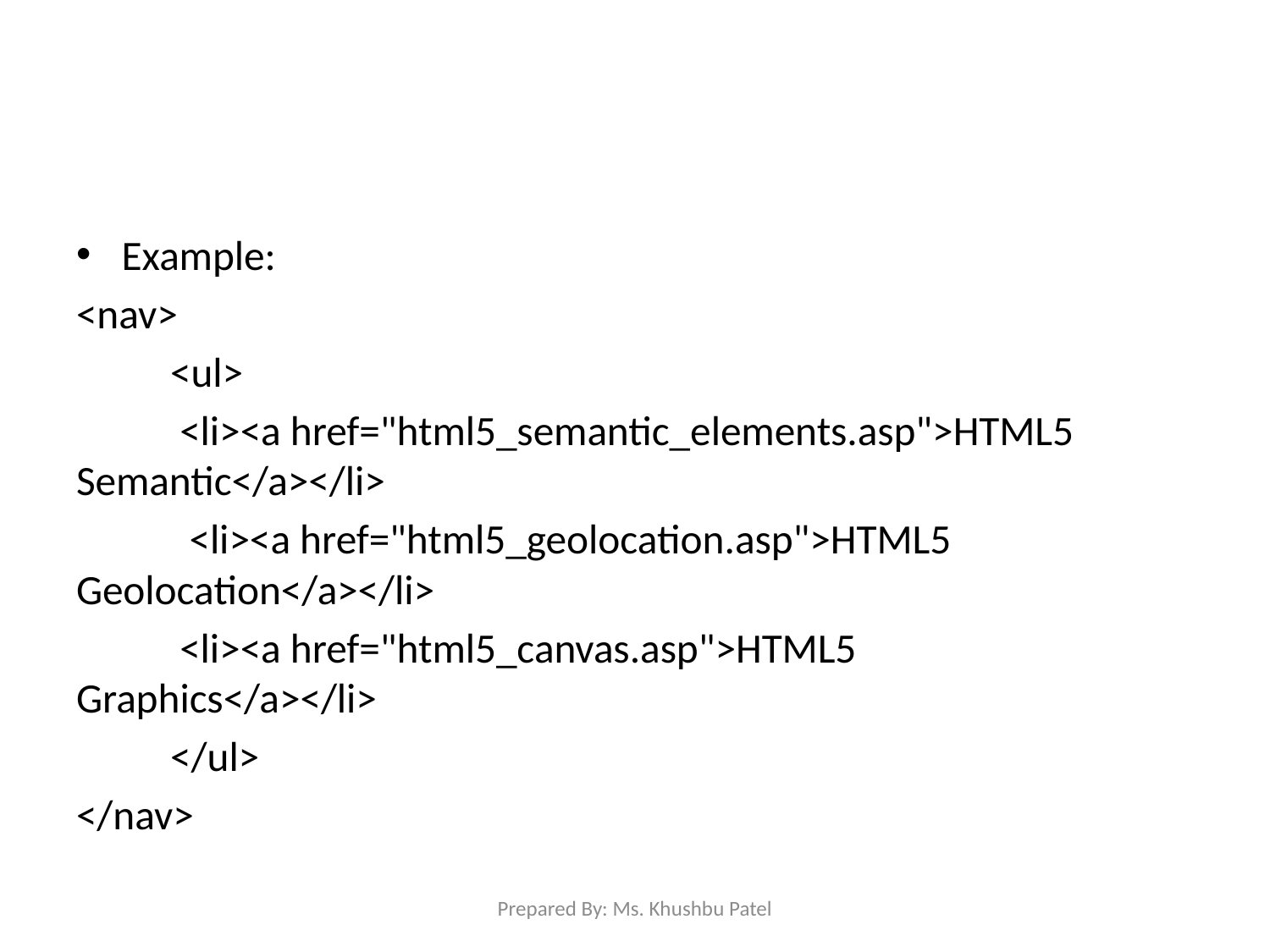

#
Example:
<nav>
	<ul>
 	 <li><a href="html5_semantic_elements.asp">HTML5 		Semantic</a></li>
	  <li><a href="html5_geolocation.asp">HTML5 			Geolocation</a></li>
 	 <li><a href="html5_canvas.asp">HTML5 			Graphics</a></li>
	</ul>
</nav>
Prepared By: Ms. Khushbu Patel